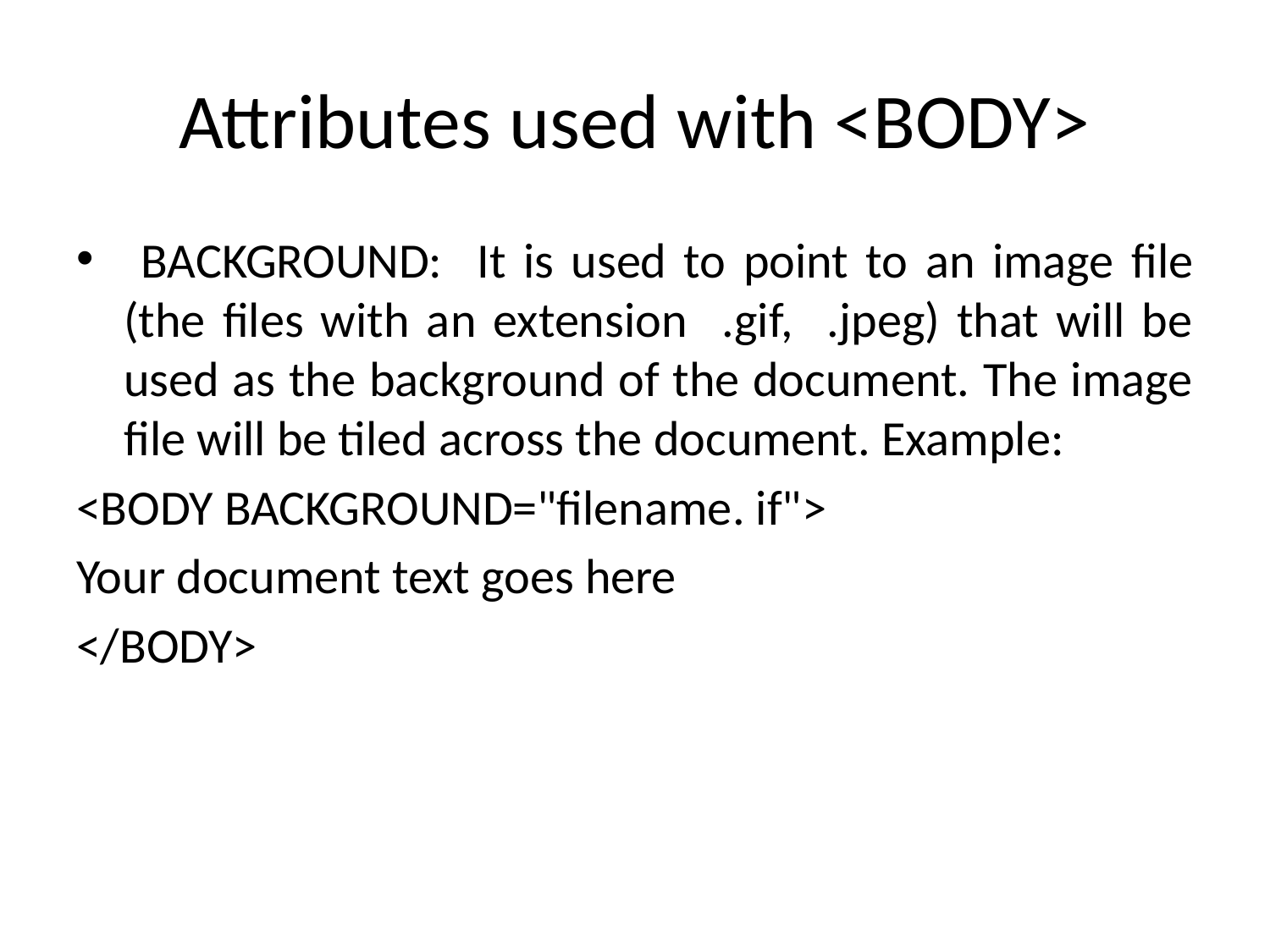

# Attributes used with <BODY>
 BACKGROUND:  It is used to point to an image file (the files with an extension  .gif,  .jpeg) that will be used as the background of the document. The image file will be tiled across the document. Example:
<BODY BACKGROUND="filename. if">
Your document text goes here
</BODY>